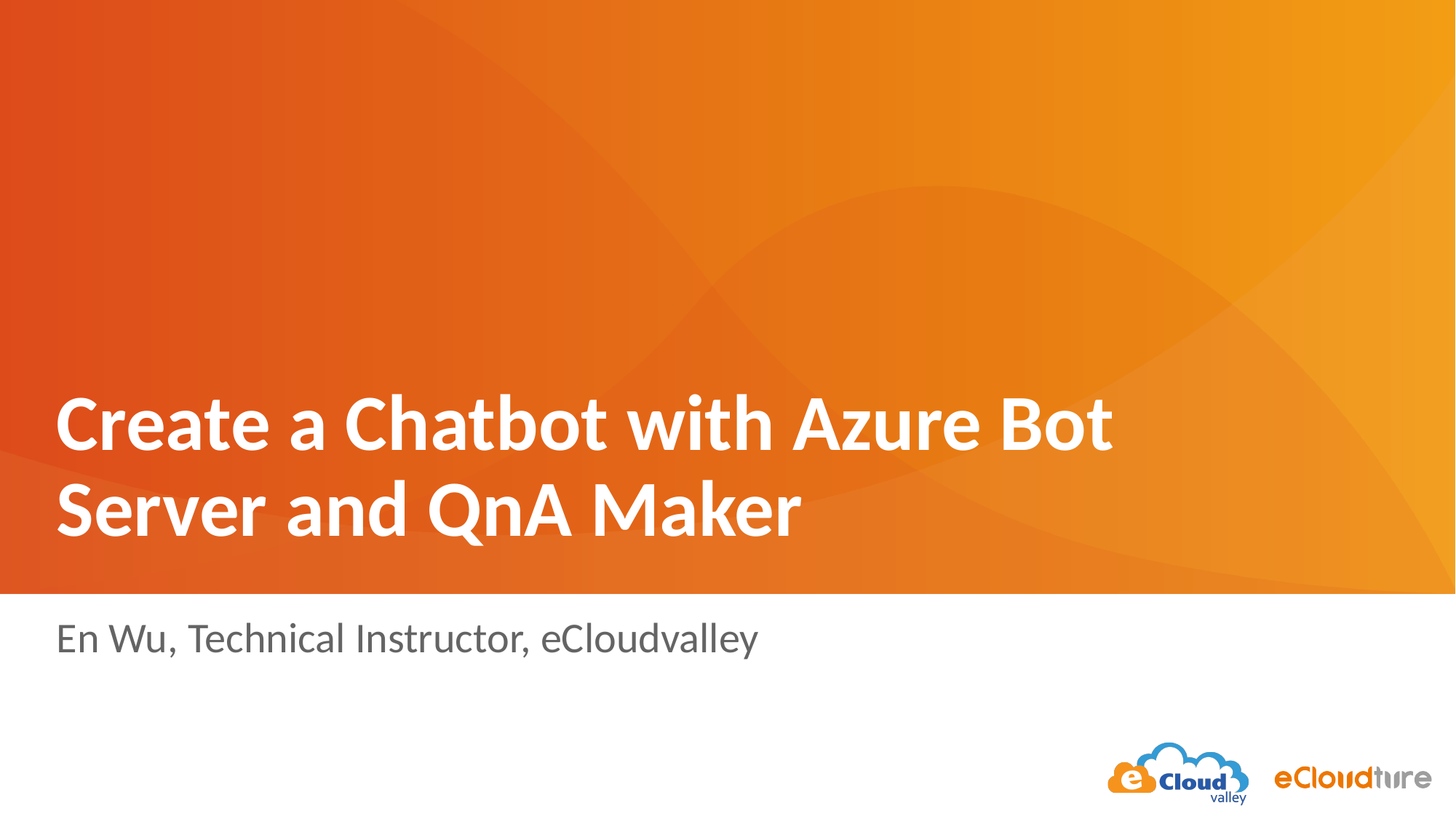

# Create a Chatbot with Azure Bot Server and QnA Maker
En Wu, Technical Instructor, eCloudvalley